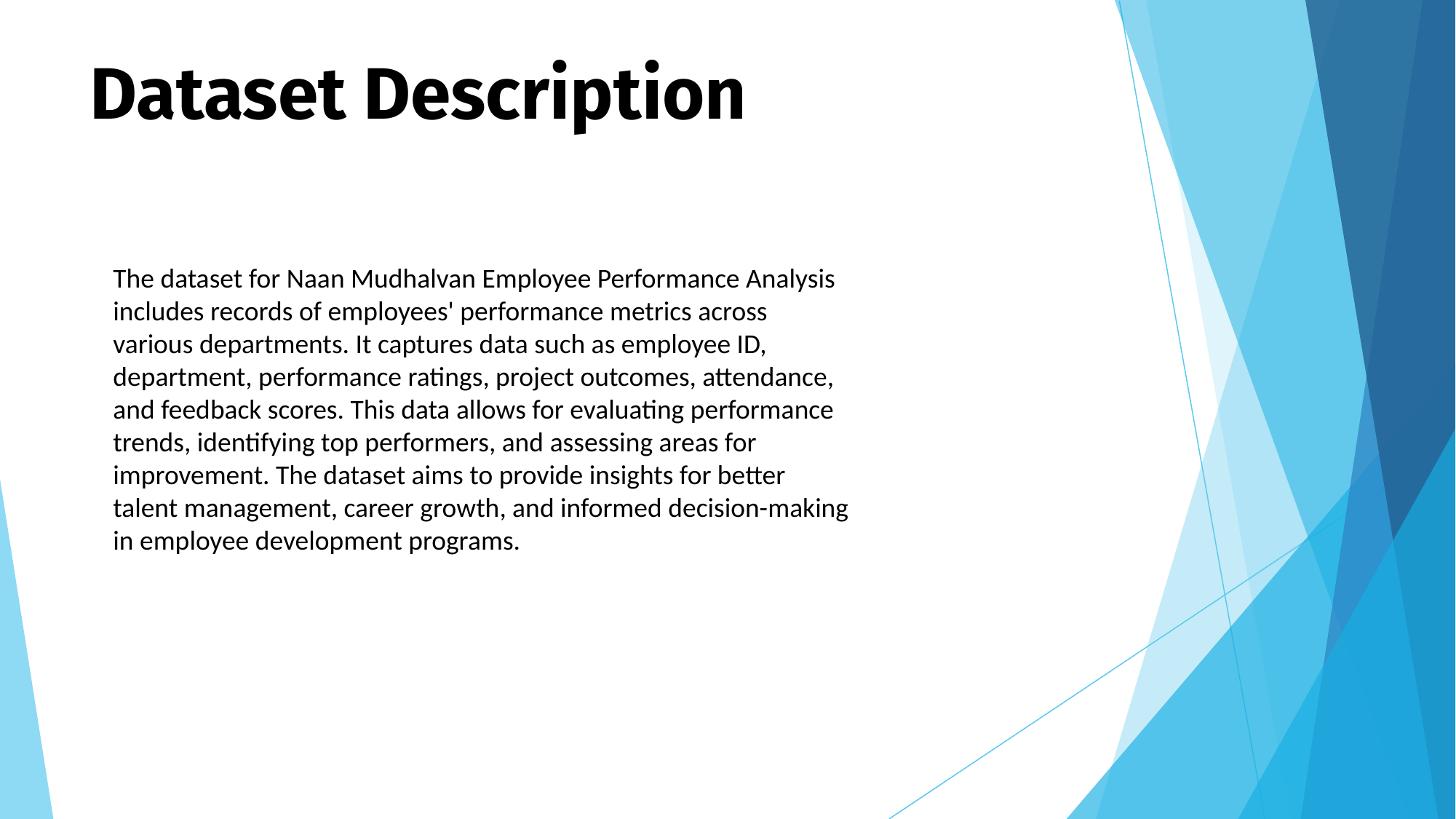

# Dataset Description
The dataset for Naan Mudhalvan Employee Performance Analysis includes records of employees' performance metrics across various departments. It captures data such as employee ID, department, performance ratings, project outcomes, attendance, and feedback scores. This data allows for evaluating performance trends, identifying top performers, and assessing areas for improvement. The dataset aims to provide insights for better talent management, career growth, and informed decision-making in employee development programs.